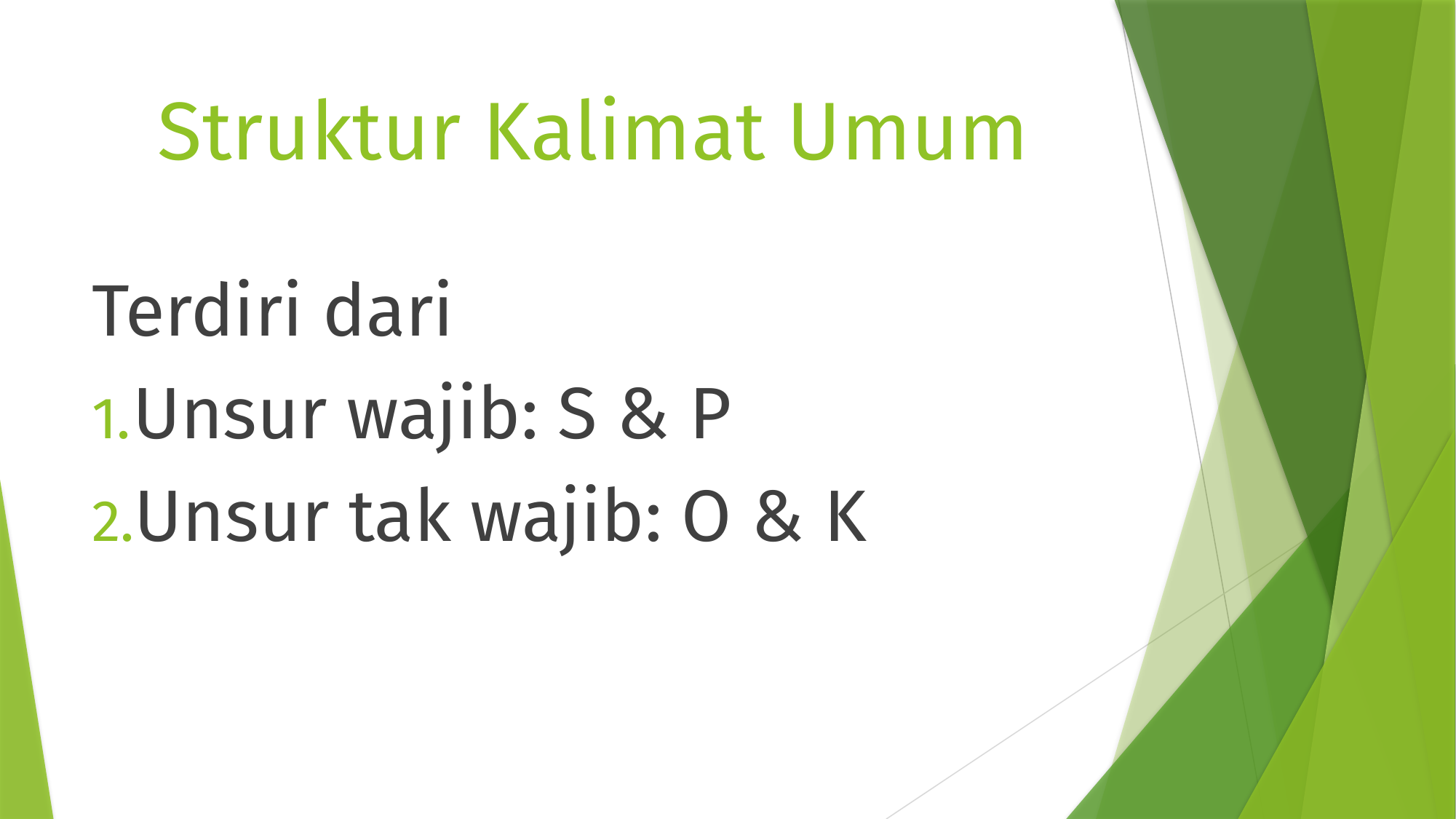

# Struktur Kalimat Umum
Terdiri dari
Unsur wajib: S & P
Unsur tak wajib: O & K